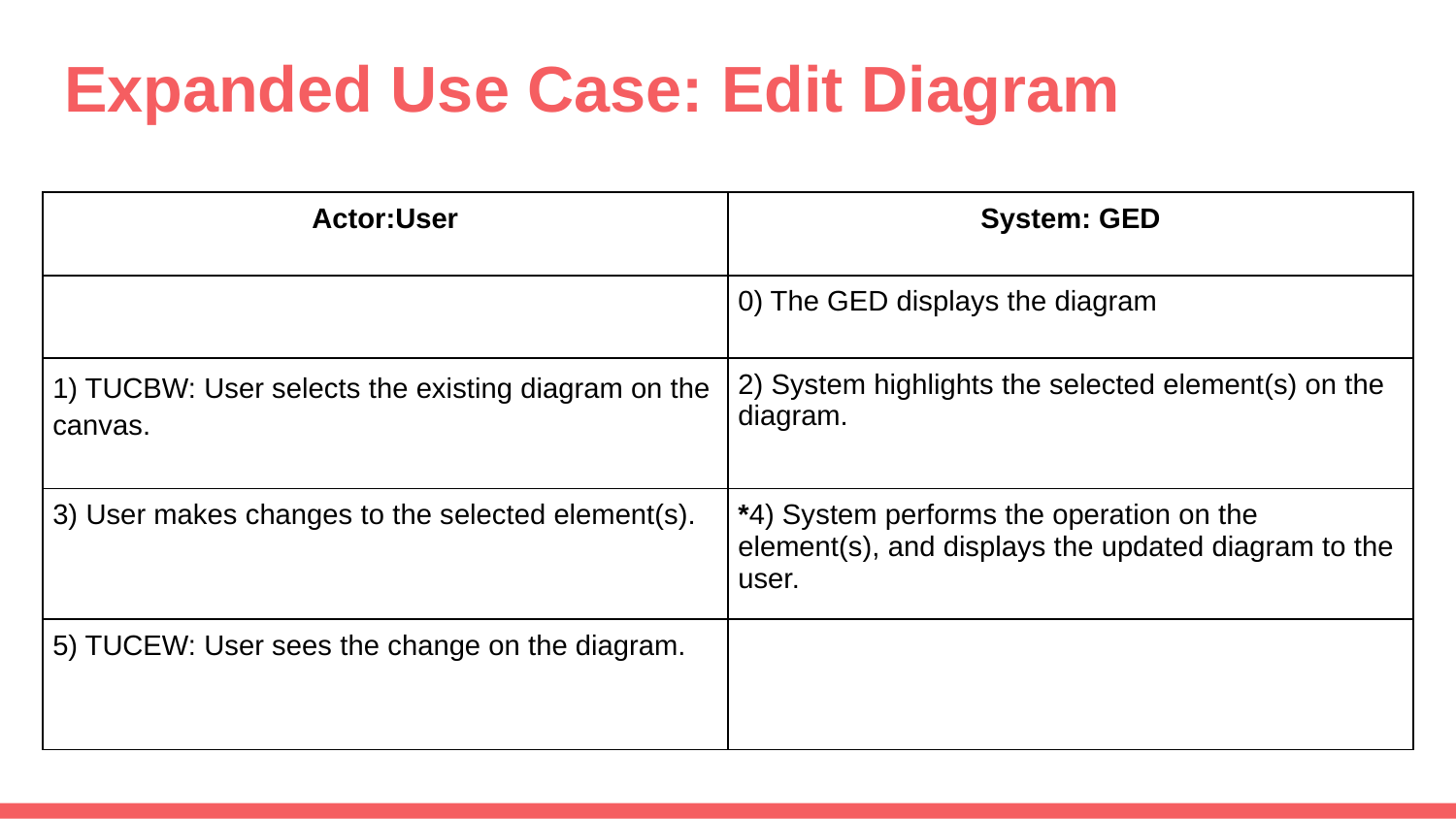

# Expanded Use Case: Edit Diagram
| Actor:User | System: GED |
| --- | --- |
|  | 0) The GED displays the diagram |
| 1) TUCBW: User selects the existing diagram on the canvas. | 2) System highlights the selected element(s) on the diagram. |
| 3) User makes changes to the selected element(s). | \*4) System performs the operation on the element(s), and displays the updated diagram to the user. |
| 5) TUCEW: User sees the change on the diagram. |  |